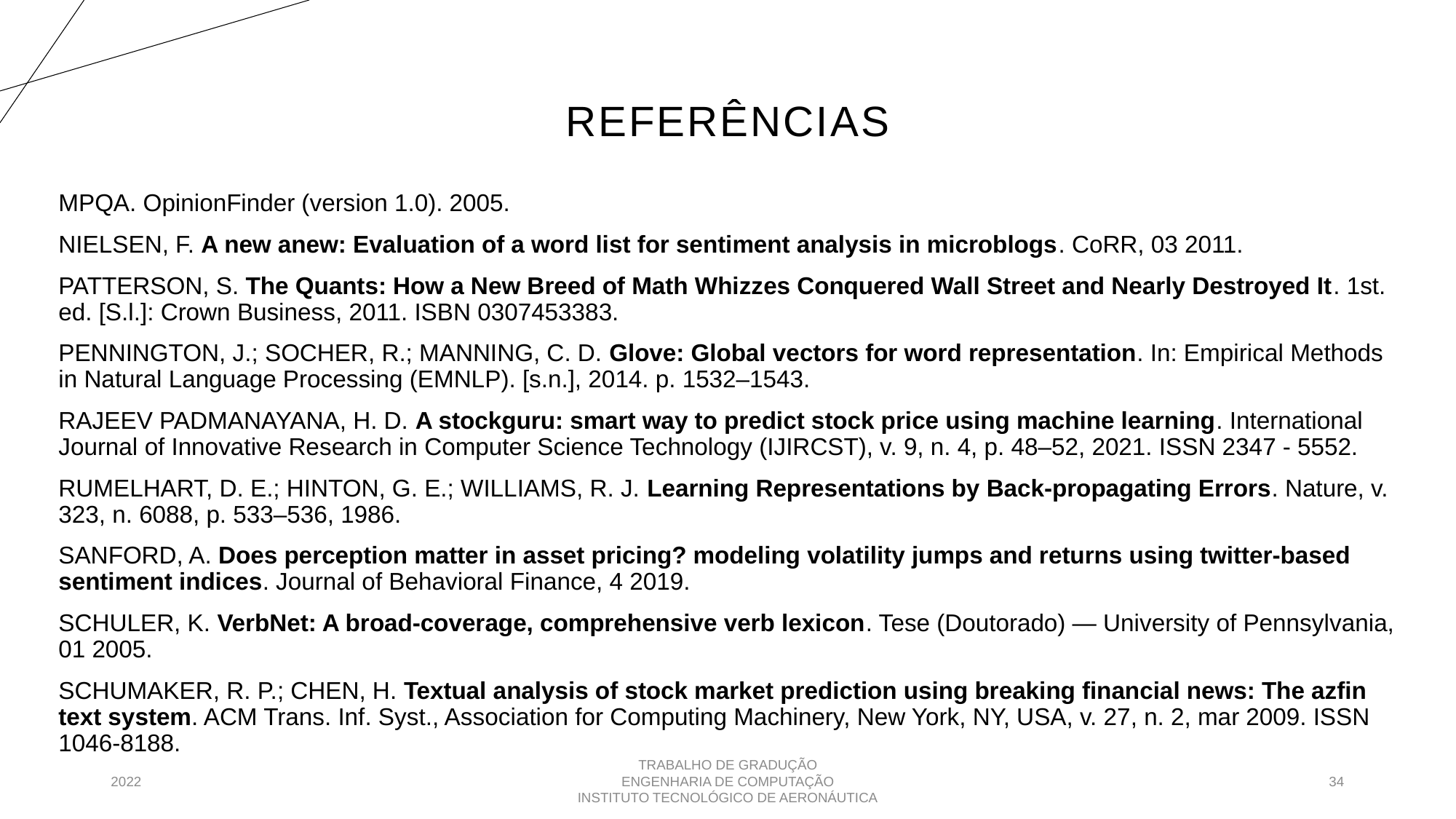

# REFERÊNCIAS
MPQA. OpinionFinder (version 1.0). 2005.
NIELSEN, F. A new anew: Evaluation of a word list for sentiment analysis in microblogs. CoRR, 03 2011.
PATTERSON, S. The Quants: How a New Breed of Math Whizzes Conquered Wall Street and Nearly Destroyed It. 1st. ed. [S.l.]: Crown Business, 2011. ISBN 0307453383.
PENNINGTON, J.; SOCHER, R.; MANNING, C. D. Glove: Global vectors for word representation. In: Empirical Methods in Natural Language Processing (EMNLP). [s.n.], 2014. p. 1532–1543.
RAJEEV PADMANAYANA, H. D. A stockguru: smart way to predict stock price using machine learning. International Journal of Innovative Research in Computer Science Technology (IJIRCST), v. 9, n. 4, p. 48–52, 2021. ISSN 2347 - 5552.
RUMELHART, D. E.; HINTON, G. E.; WILLIAMS, R. J. Learning Representations by Back-propagating Errors. Nature, v. 323, n. 6088, p. 533–536, 1986.
SANFORD, A. Does perception matter in asset pricing? modeling volatility jumps and returns using twitter-based sentiment indices. Journal of Behavioral Finance, 4 2019.
SCHULER, K. VerbNet: A broad-coverage, comprehensive verb lexicon. Tese (Doutorado) — University of Pennsylvania, 01 2005.
SCHUMAKER, R. P.; CHEN, H. Textual analysis of stock market prediction using breaking financial news: The azfin text system. ACM Trans. Inf. Syst., Association for Computing Machinery, New York, NY, USA, v. 27, n. 2, mar 2009. ISSN 1046-8188.

2022
TRABALHO DE GRADUÇÃO
ENGENHARIA DE COMPUTAÇÃO
INSTITUTO TECNOLÓGICO DE AERONÁUTICA
34